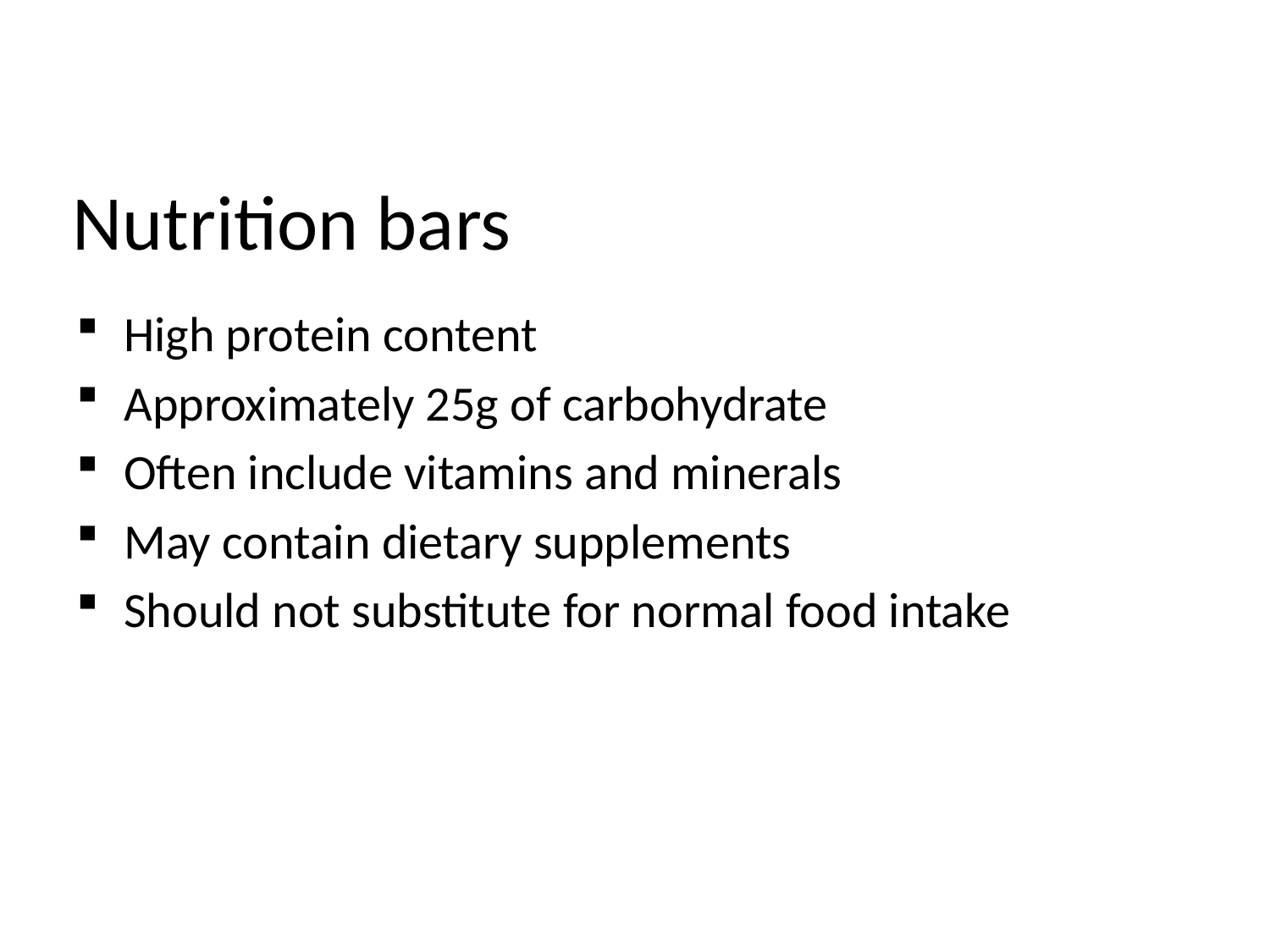

# Nutrition bars
High protein content
Approximately 25g of carbohydrate
Often include vitamins and minerals
May contain dietary supplements
Should not substitute for normal food intake